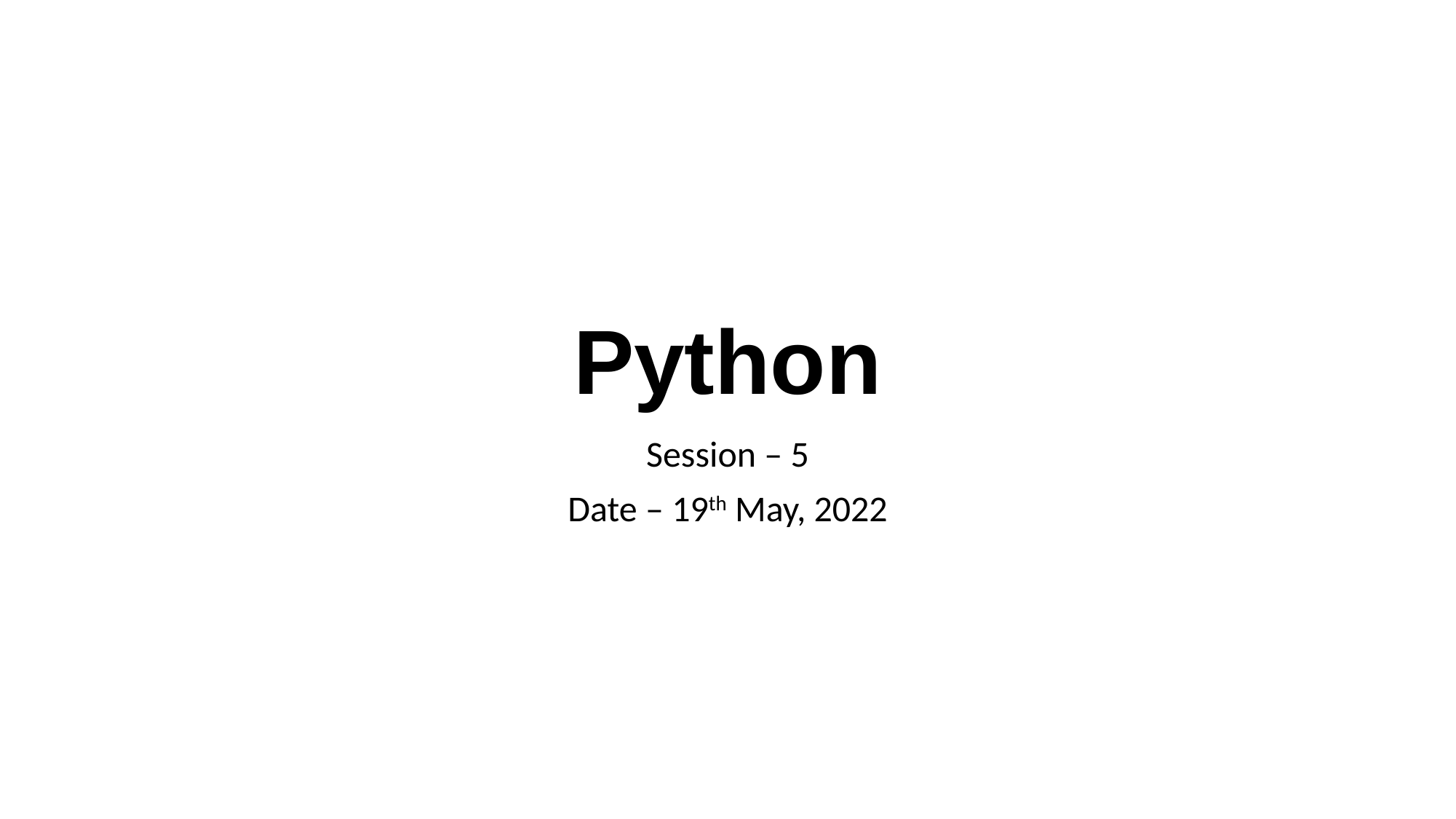

# Python
Session – 5
Date – 19th May, 2022